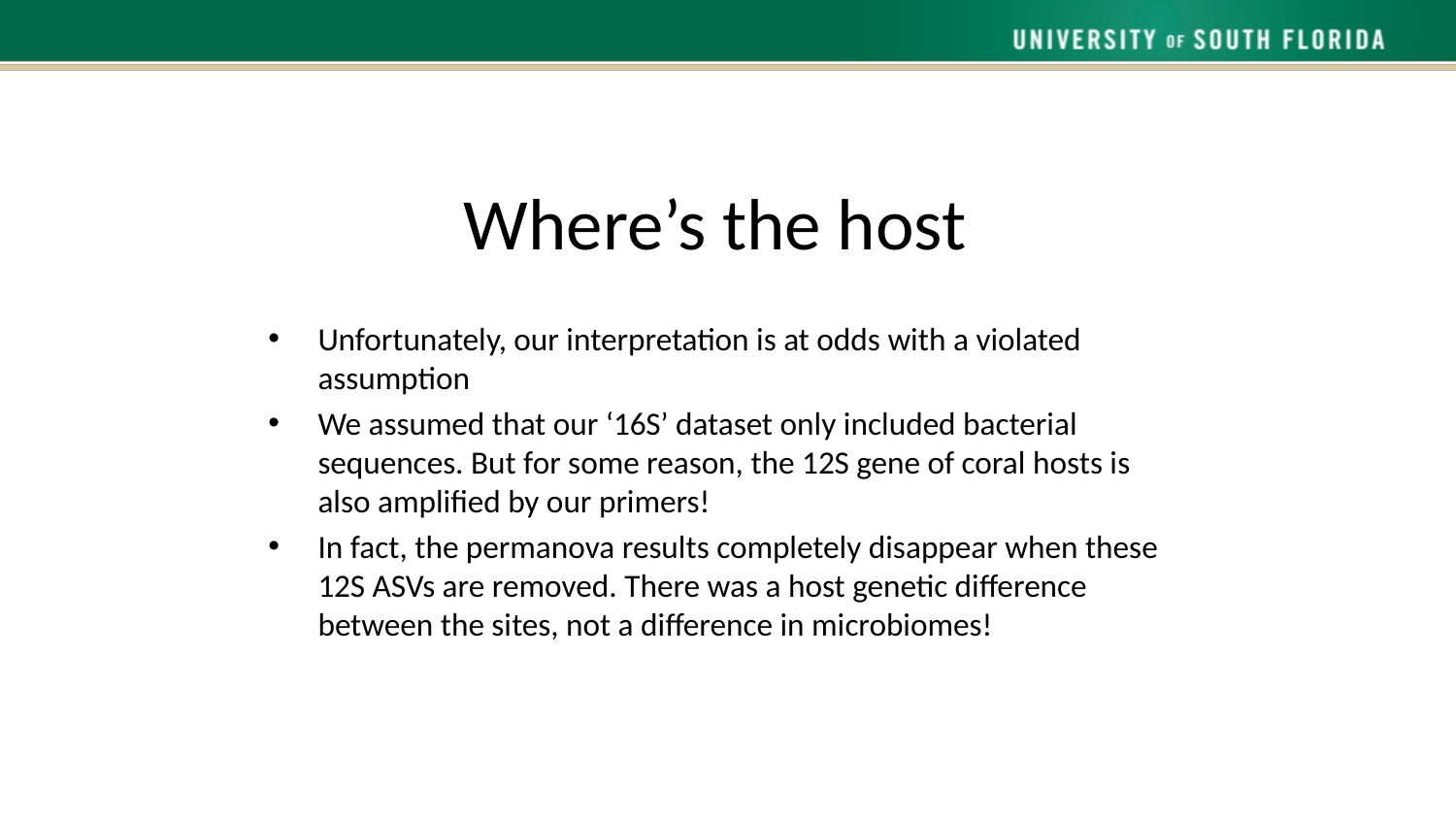

# Where’s the host
Unfortunately, our interpretation is at odds with a violated assumption
We assumed that our ‘16S’ dataset only included bacterial sequences. But for some reason, the 12S gene of coral hosts is also amplified by our primers!
In fact, the permanova results completely disappear when these 12S ASVs are removed. There was a host genetic difference between the sites, not a difference in microbiomes!